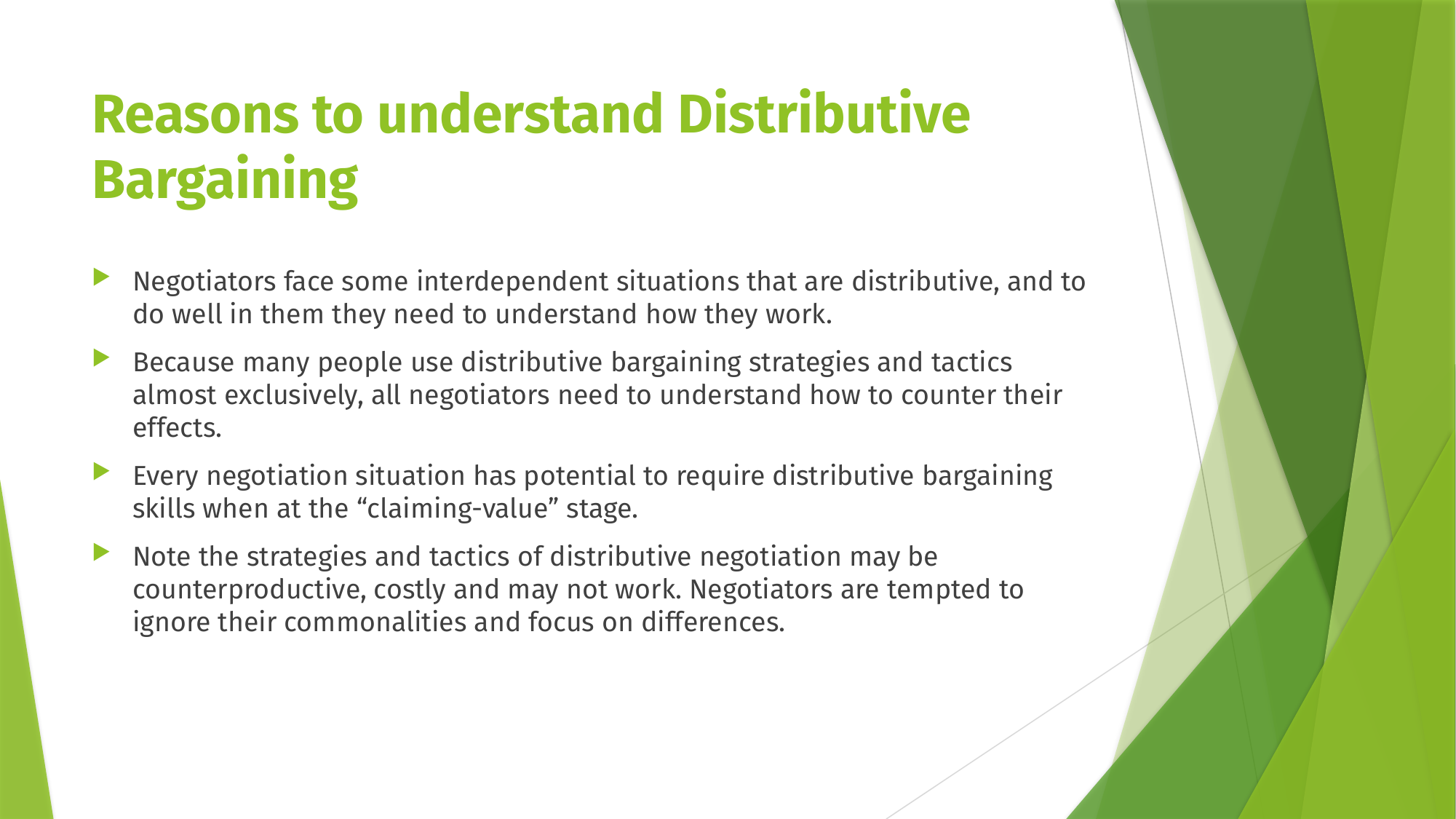

# Reasons to understand Distributive Bargaining
Negotiators face some interdependent situations that are distributive, and to do well in them they need to understand how they work.
Because many people use distributive bargaining strategies and tactics almost exclusively, all negotiators need to understand how to counter their effects.
Every negotiation situation has potential to require distributive bargaining skills when at the “claiming-value” stage.
Note the strategies and tactics of distributive negotiation may be counterproductive, costly and may not work. Negotiators are tempted to ignore their commonalities and focus on differences.